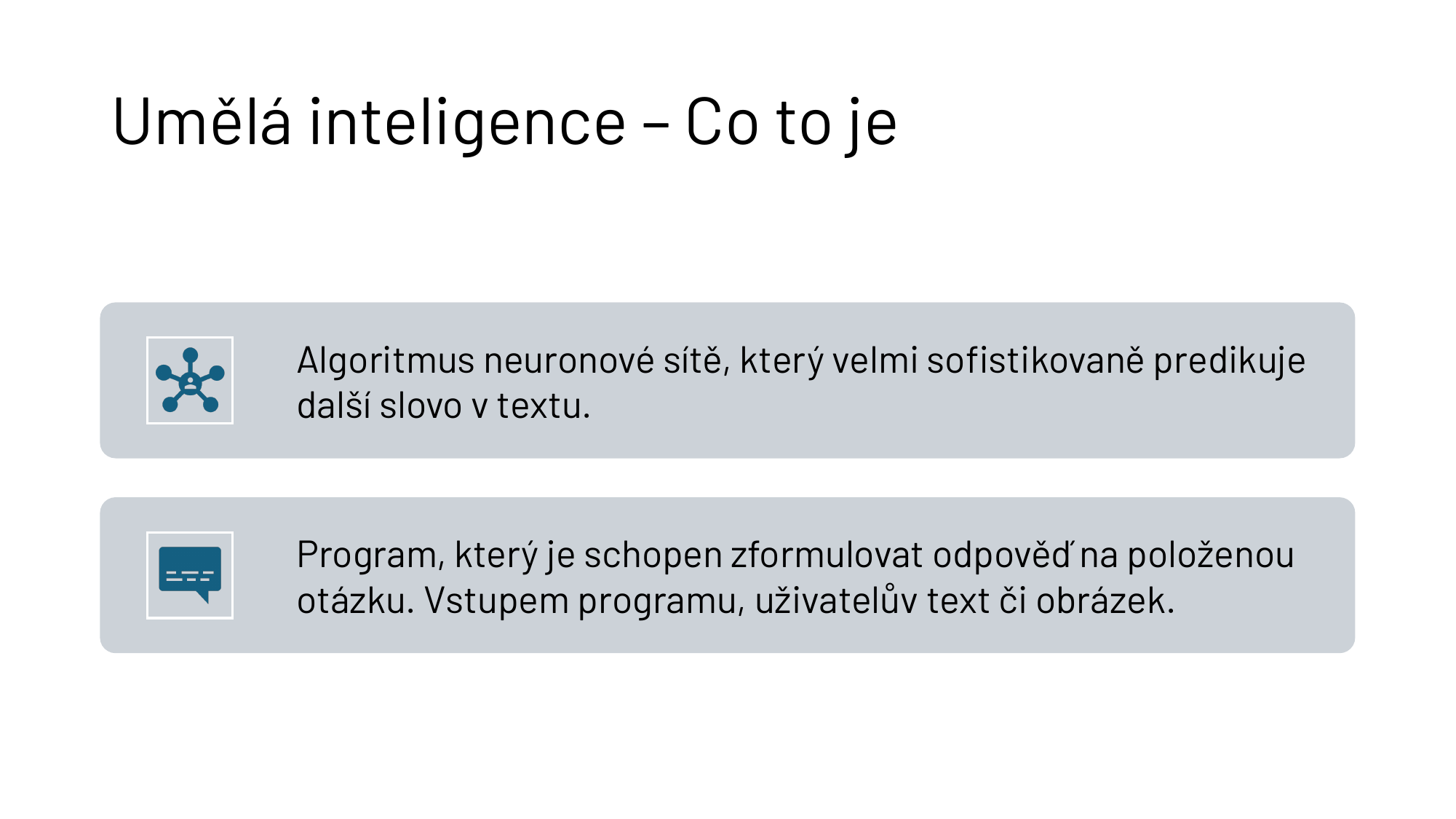

# Umělá inteligence – Co to je
Algoritmus neuronové sítě, který velmi sofistikovaně predikuje další slovo v textu.
Program, který je schopen zformulovat odpověď na položenou otázku. Vstupem programu, uživatelův text či obrázek.